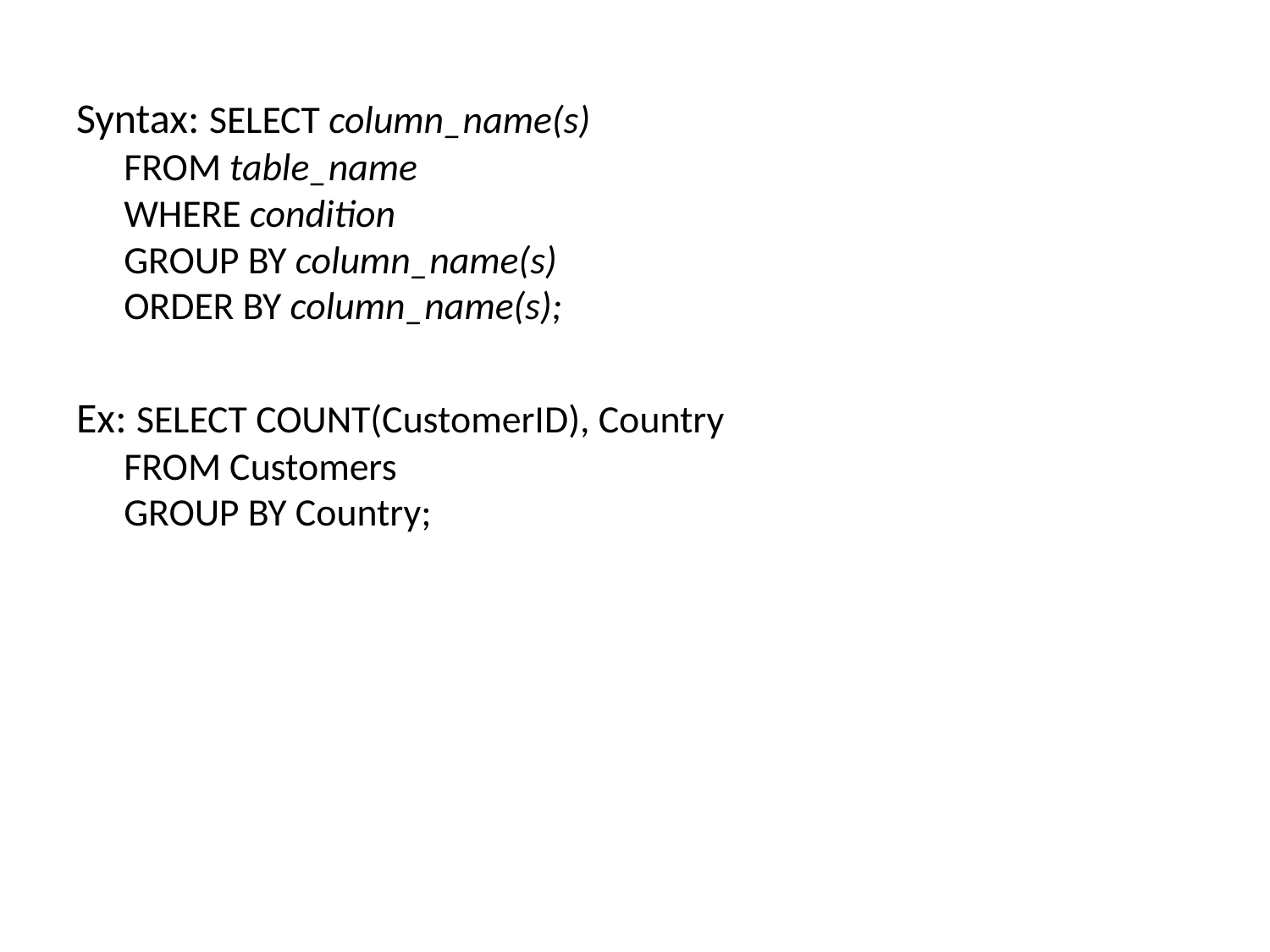

Syntax: SELECT column_name(s)
FROM table_name
WHERE condition
GROUP BY column_name(s)
ORDER BY column_name(s);

Ex: SELECT COUNT(CustomerID), Country
FROM Customers
GROUP BY Country;